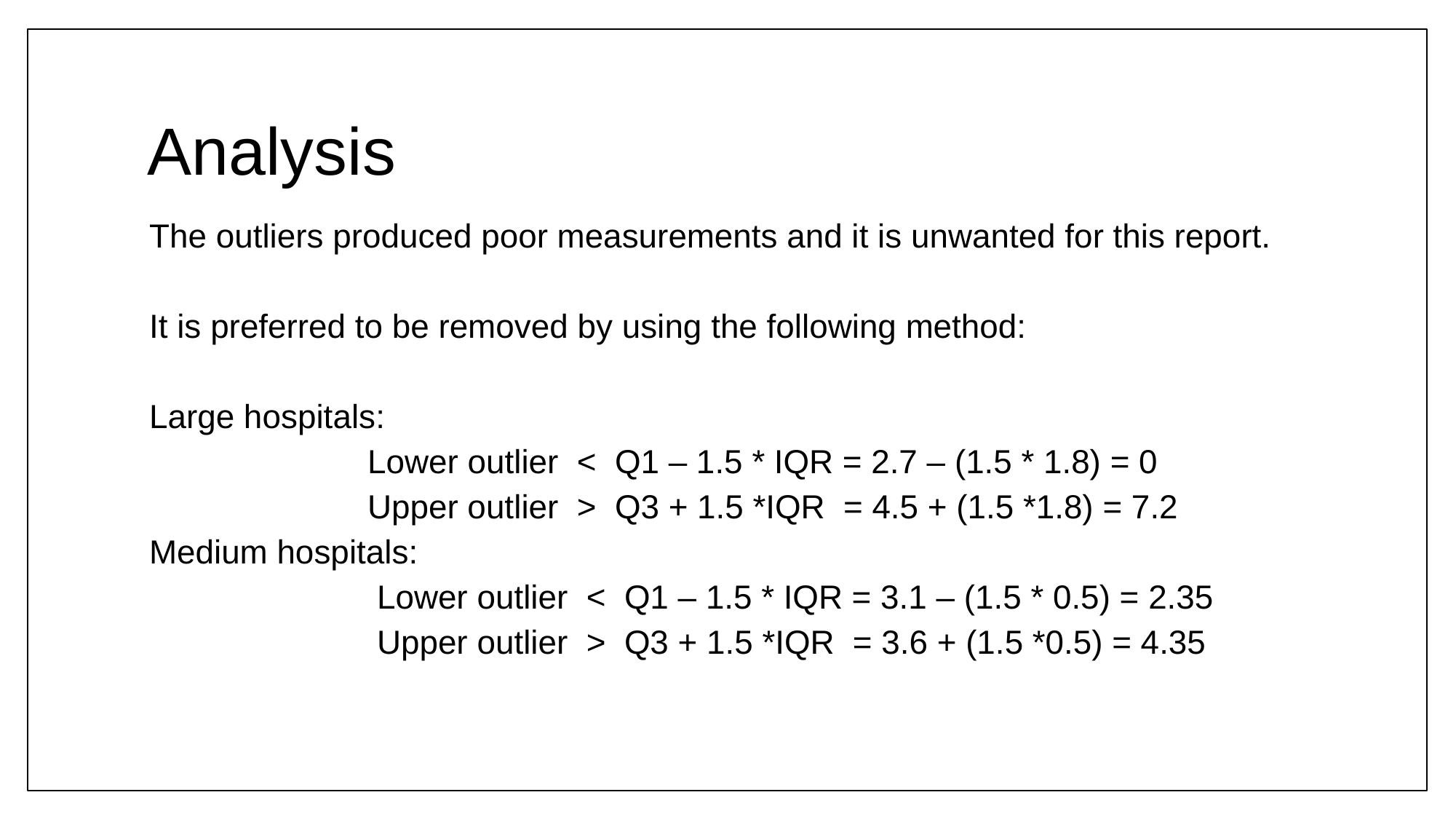

# Analysis
The outliers produced poor measurements and it is unwanted for this report.

It is preferred to be removed by using the following method:

Large hospitals:
		Lower outlier  <  Q1 – 1.5 * IQR = 2.7 – (1.5 * 1.8) = 0
		Upper outlier  >  Q3 + 1.5 *IQR  = 4.5 + (1.5 *1.8) = 7.2
Medium hospitals:
		 Lower outlier  <  Q1 – 1.5 * IQR = 3.1 – (1.5 * 0.5) = 2.35
		 Upper outlier  >  Q3 + 1.5 *IQR  = 3.6 + (1.5 *0.5) = 4.35